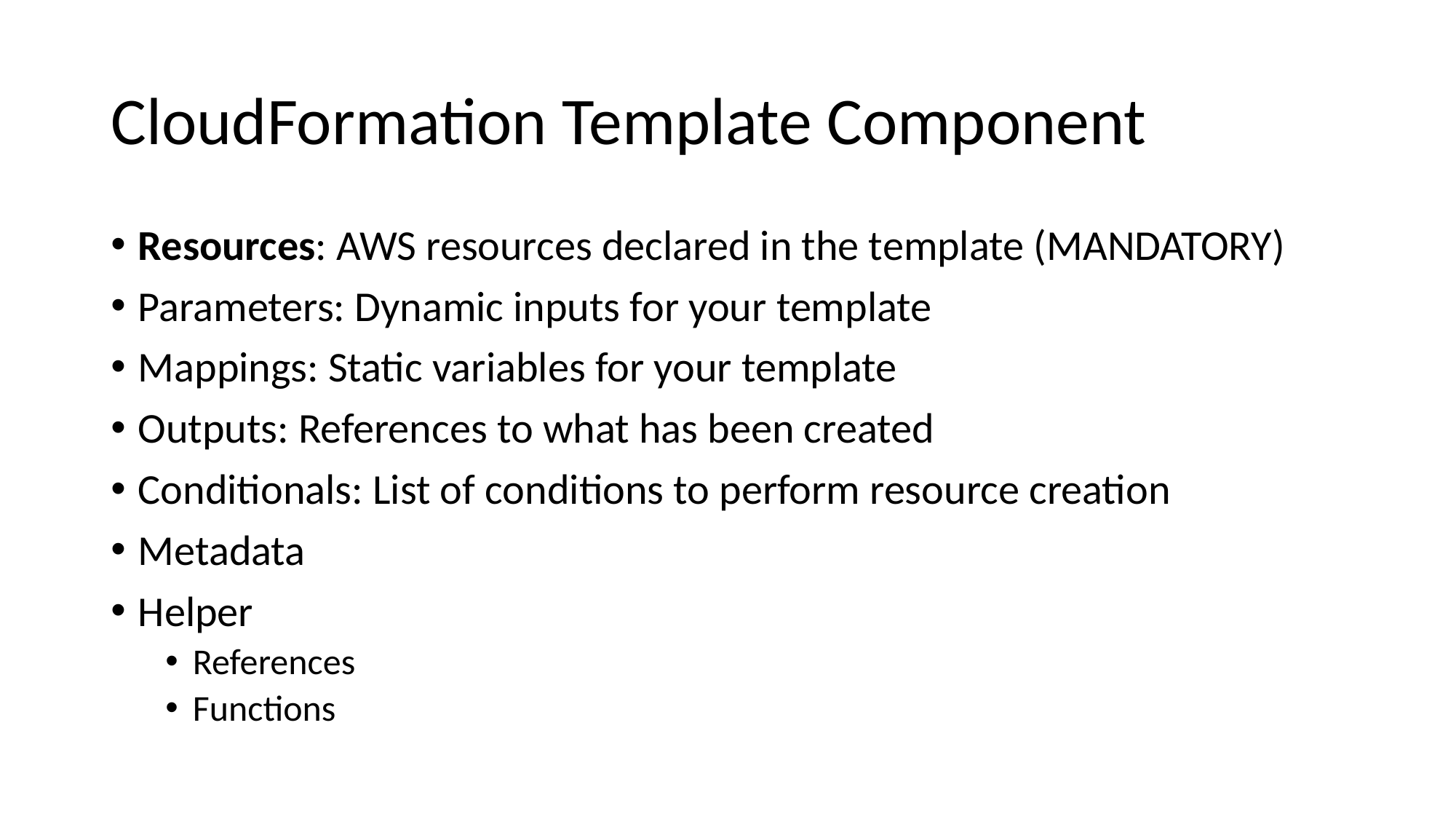

# CloudFormation Template Component
Resources: AWS resources declared in the template (MANDATORY)
Parameters: Dynamic inputs for your template
Mappings: Static variables for your template
Outputs: References to what has been created
Conditionals: List of conditions to perform resource creation
Metadata
Helper
References
Functions